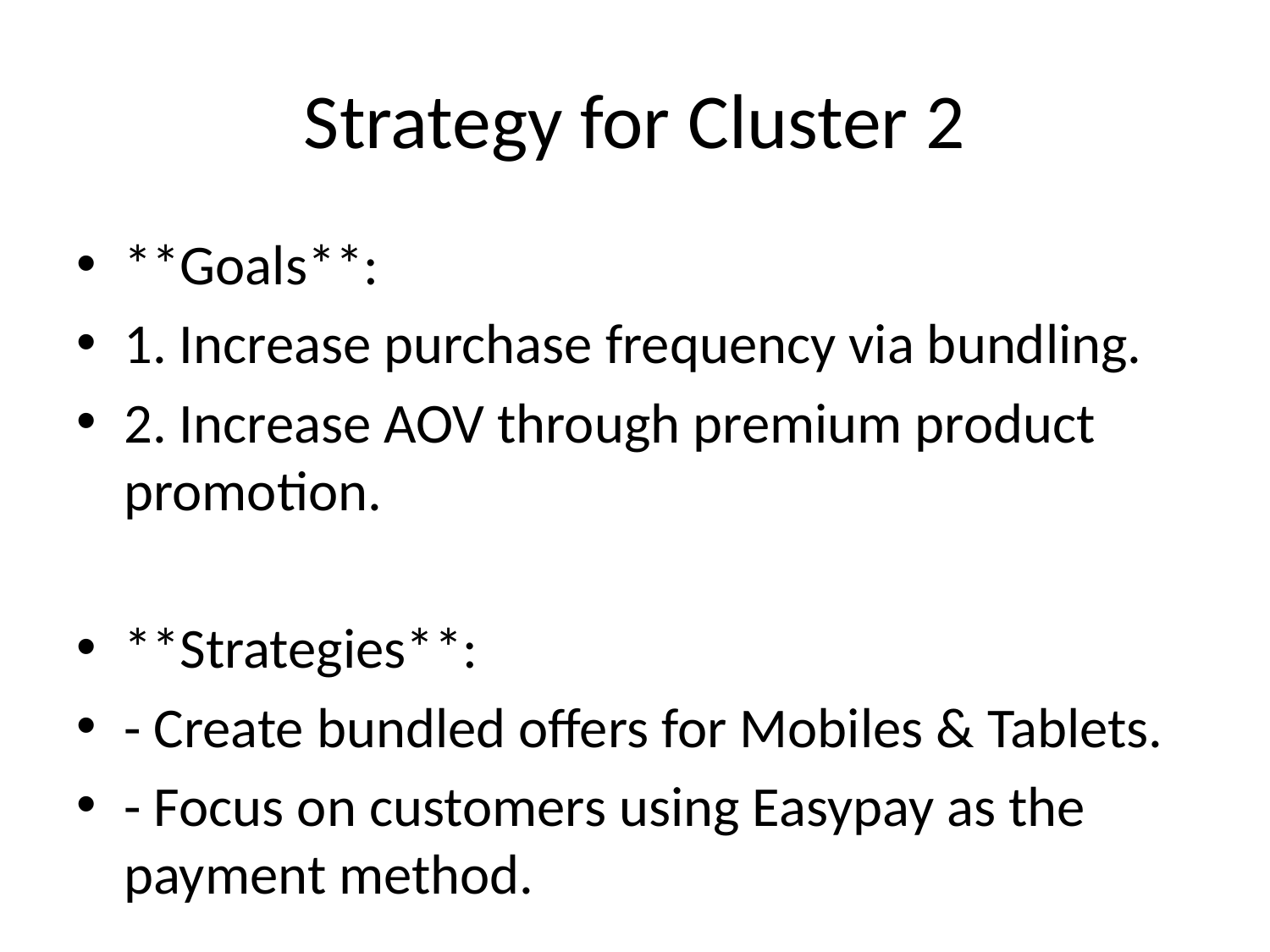

# Strategy for Cluster 2
**Goals**:
1. Increase purchase frequency via bundling.
2. Increase AOV through premium product promotion.

**Strategies**:
- Create bundled offers for Mobiles & Tablets.
- Focus on customers using Easypay as the payment method.

**Simulation**:
| Scenario         | New Frequency | New AOV  | New Revenue | Increase |
|------------------|---------------|----------|-------------|----------|
| Bundling Promotions | 22.8K      | 1,000    | 22.8M       | +51%     |
| Premium Upselling   | -           | 1,100    | 20.9M       | +38.8%   |